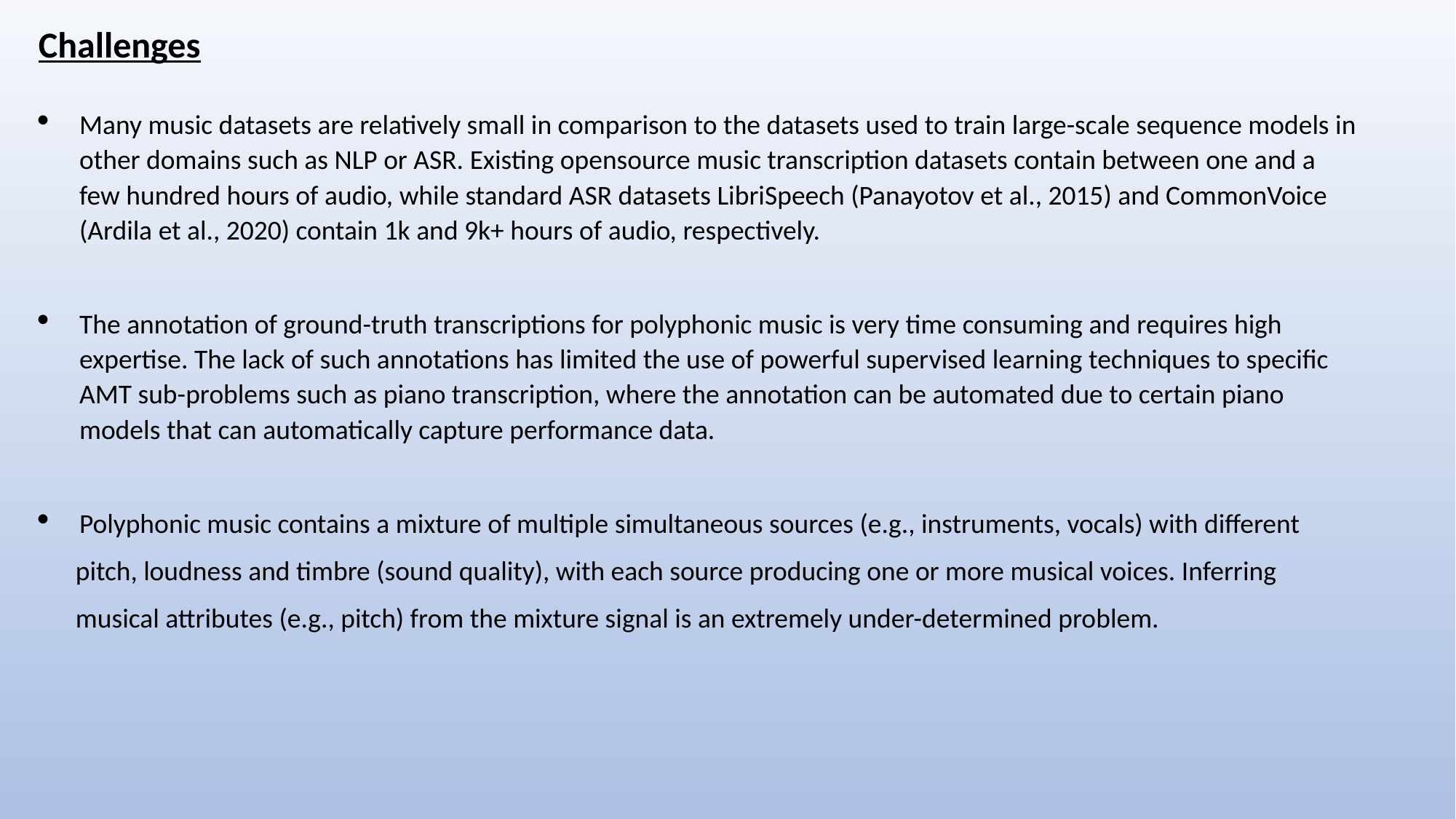

Challenges
Many music datasets are relatively small in comparison to the datasets used to train large-scale sequence models in other domains such as NLP or ASR. Existing opensource music transcription datasets contain between one and a few hundred hours of audio, while standard ASR datasets LibriSpeech (Panayotov et al., 2015) and CommonVoice (Ardila et al., 2020) contain 1k and 9k+ hours of audio, respectively.

The annotation of ground-truth transcriptions for polyphonic music is very time consuming and requires high expertise. The lack of such annotations has limited the use of powerful supervised learning techniques to specific AMT sub-problems such as piano transcription, where the annotation can be automated due to certain piano models that can automatically capture performance data.

Polyphonic music contains a mixture of multiple simultaneous sources (e.g., instruments, vocals) with different
      pitch, loudness and timbre (sound quality), with each source producing one or more musical voices. Inferring
      musical attributes (e.g., pitch) from the mixture signal is an extremely under-determined problem.